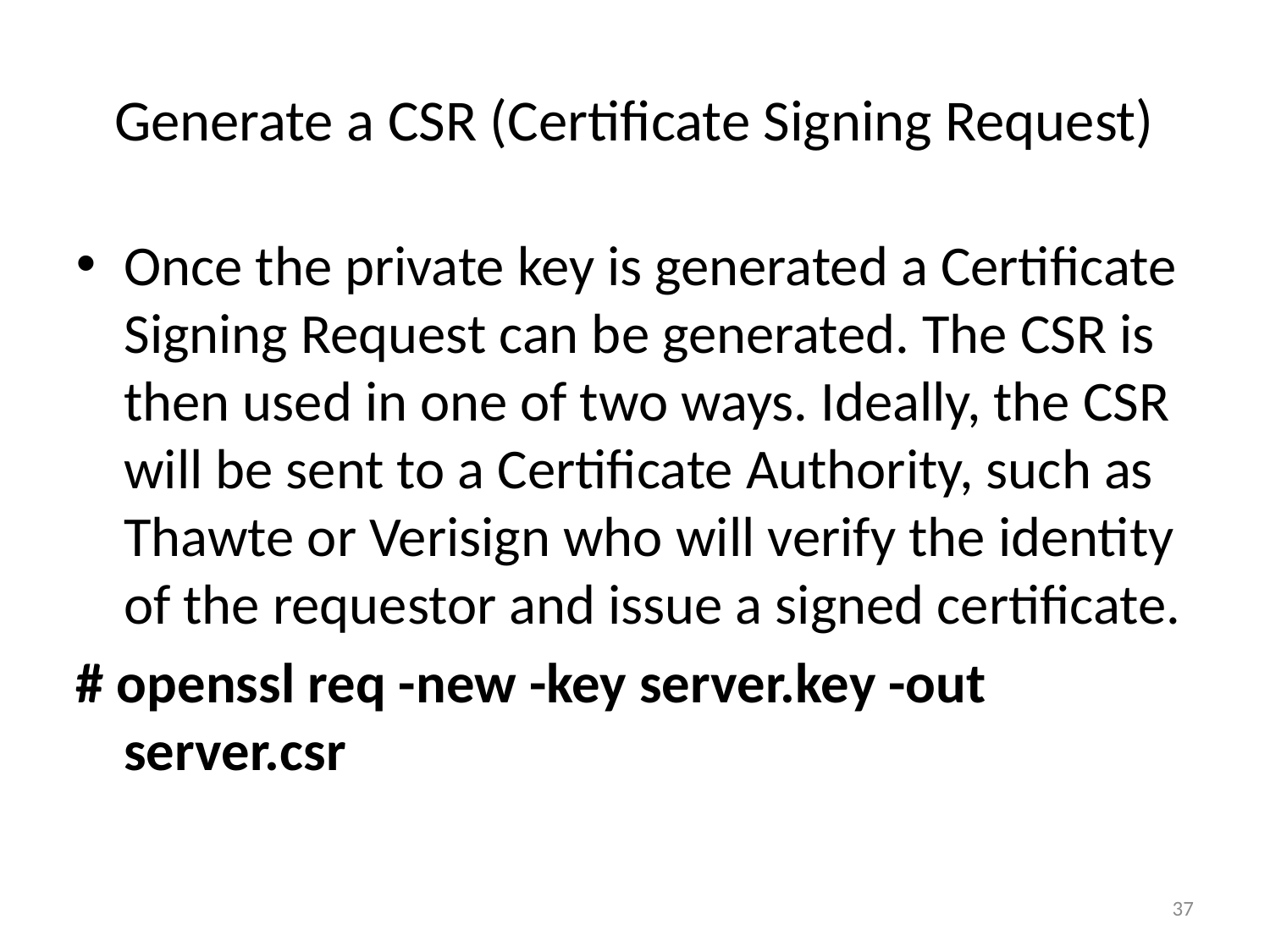

# Generate a CSR (Certificate Signing Request)‏
Once the private key is generated a Certificate Signing Request can be generated. The CSR is then used in one of two ways. Ideally, the CSR will be sent to a Certificate Authority, such as Thawte or Verisign who will verify the identity of the requestor and issue a signed certificate.
# openssl req -new -key server.key -out server.csr
37